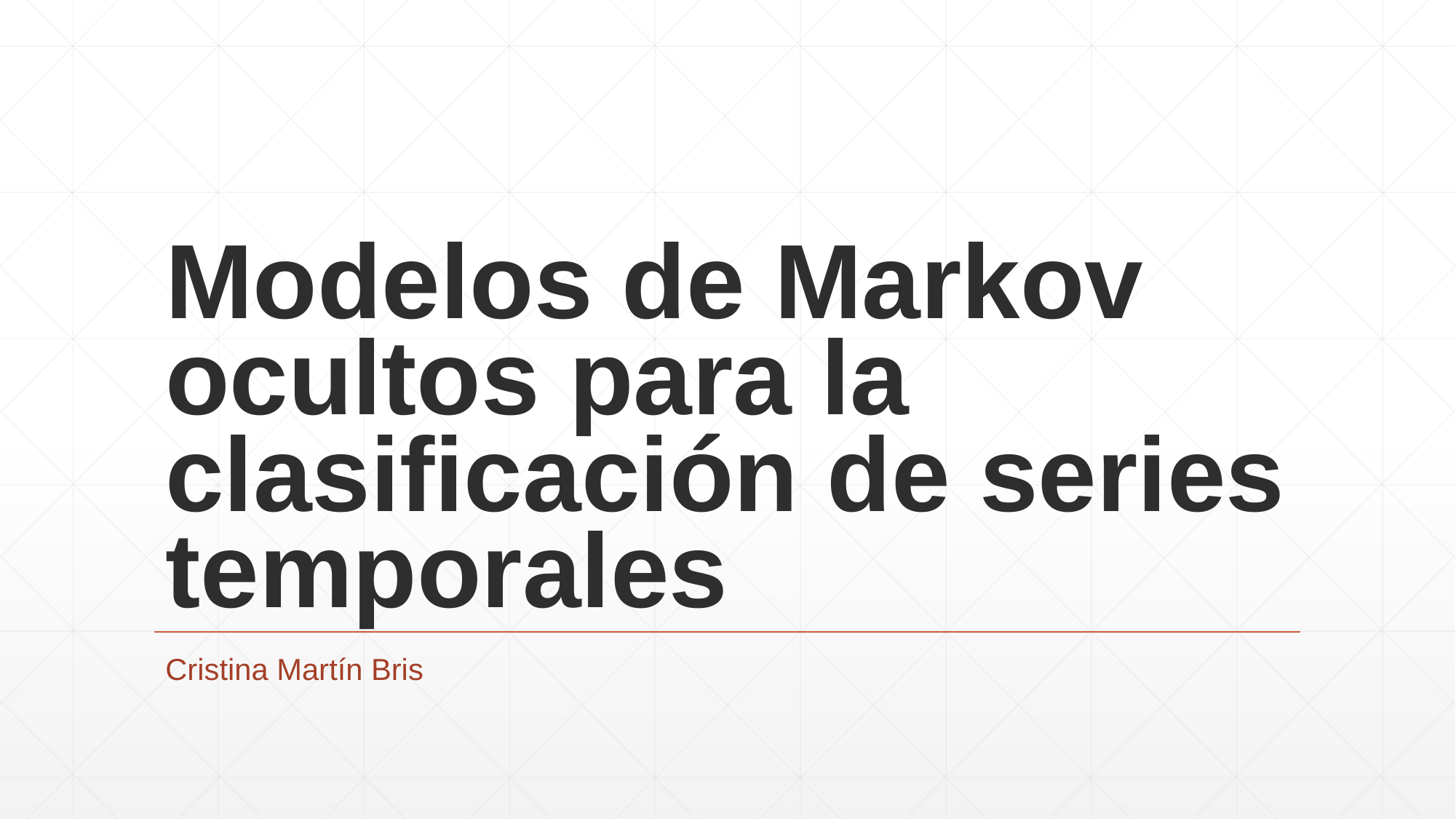

# Modelos de Markov ocultos para la clasificación de series temporales
Cristina Martín Bris